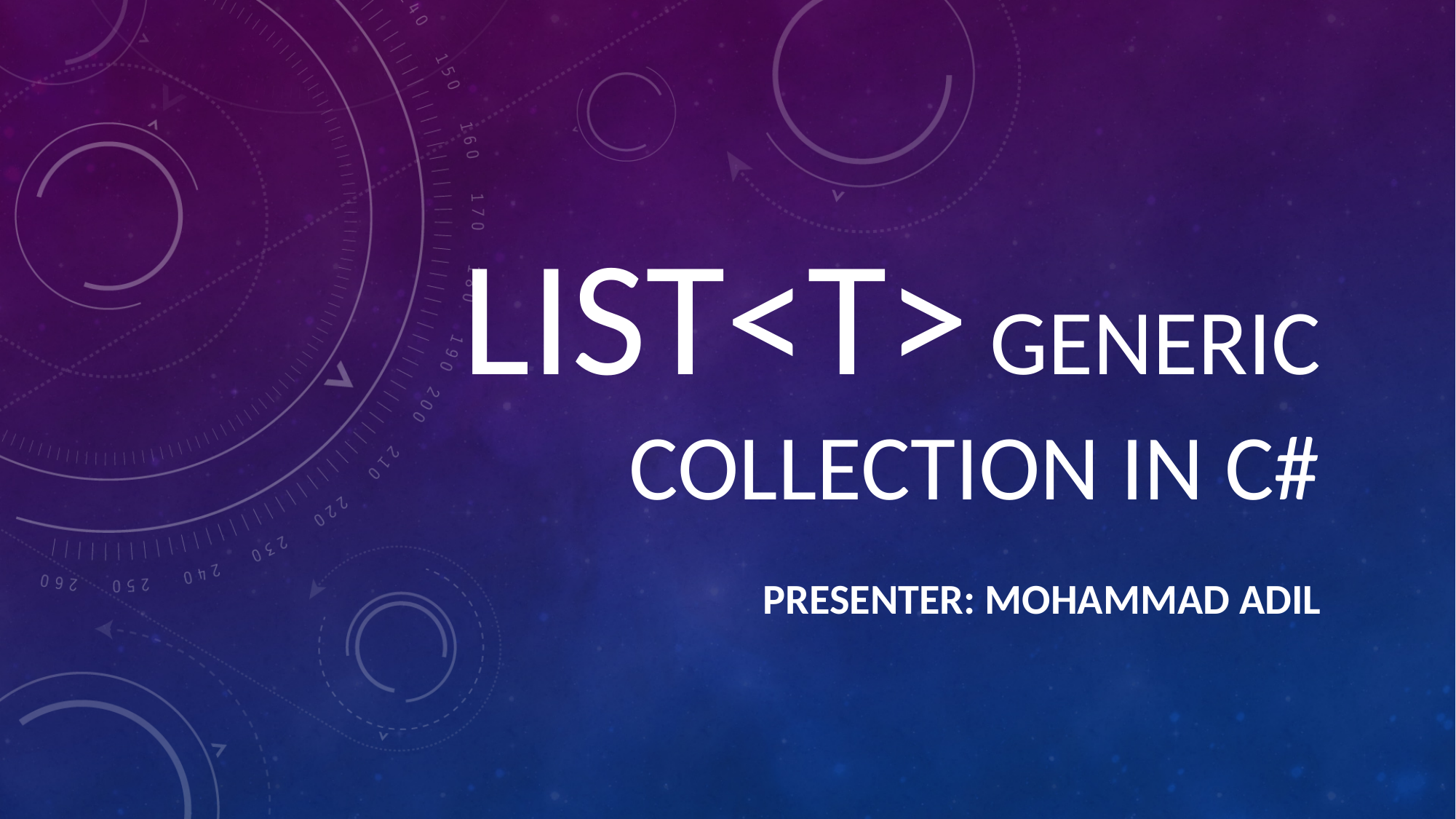

# List<T> GENERIC COLLECTION IN C#
Presenter: mohammad adil